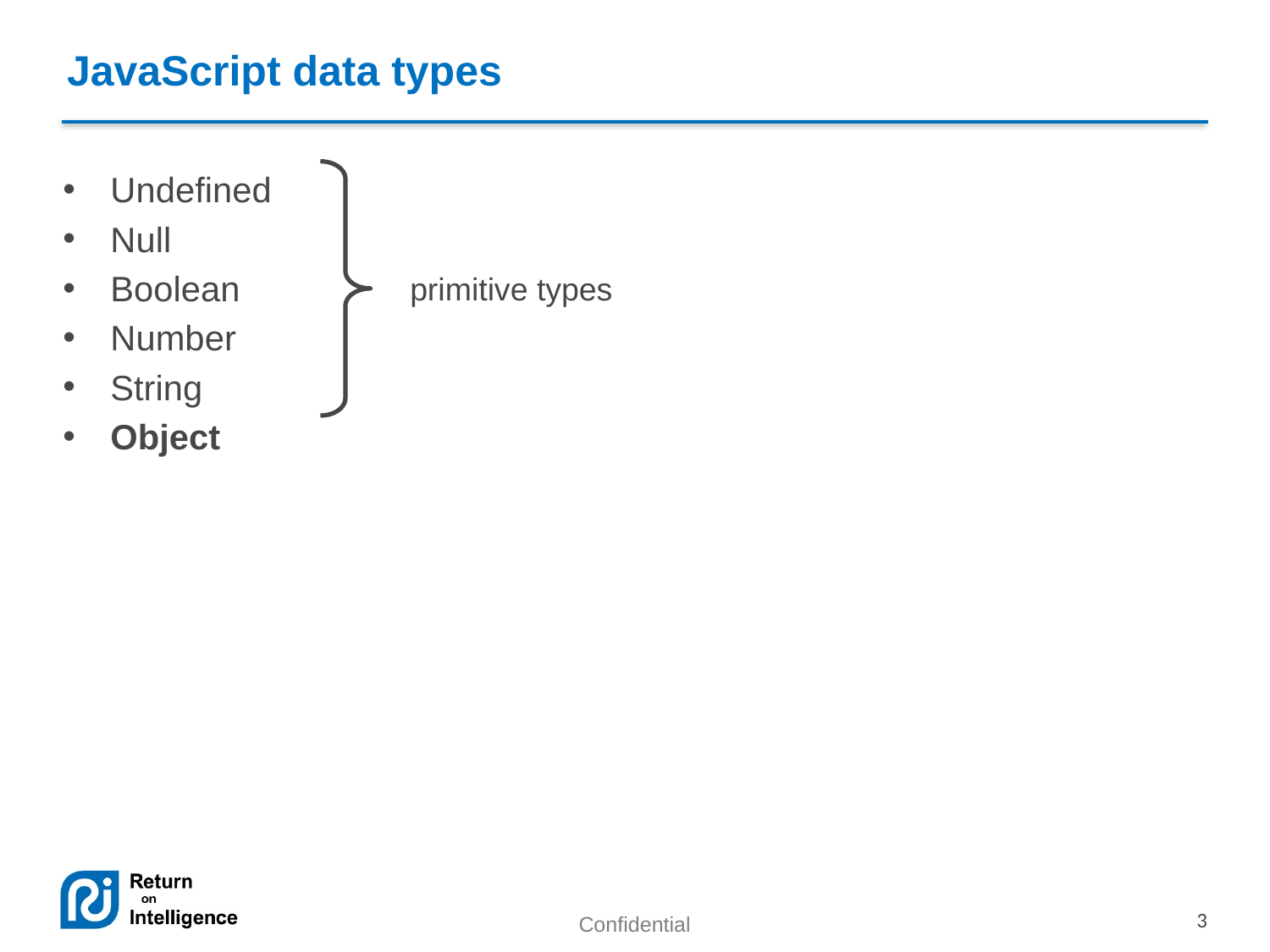

JavaScript data types
Undefined
Null
Boolean
Number
String
Object

primitive types